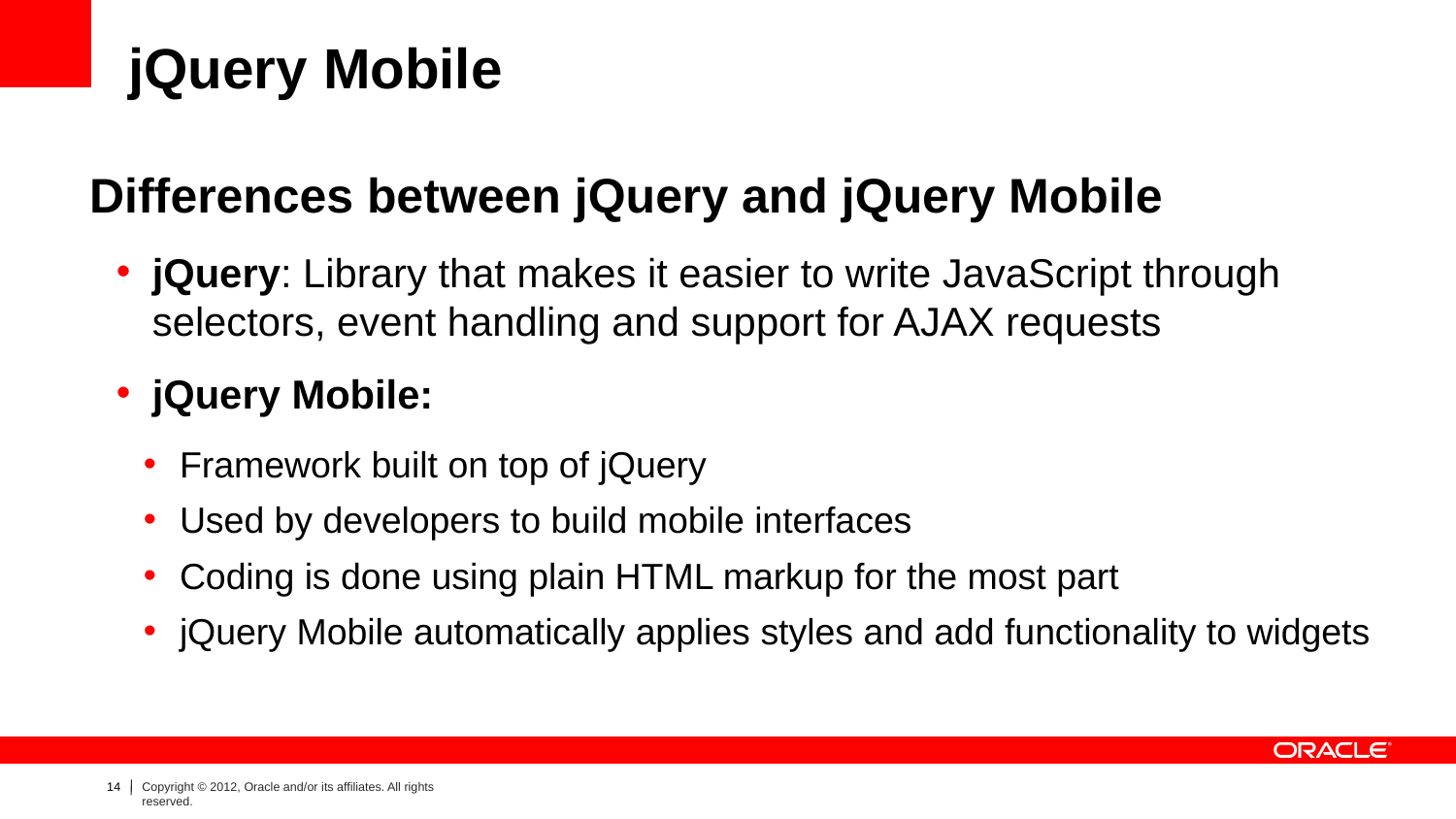

# jQuery Mobile
Differences between jQuery and jQuery Mobile
jQuery: Library that makes it easier to write JavaScript through selectors, event handling and support for AJAX requests
jQuery Mobile:
Framework built on top of jQuery
Used by developers to build mobile interfaces
Coding is done using plain HTML markup for the most part
jQuery Mobile automatically applies styles and add functionality to widgets